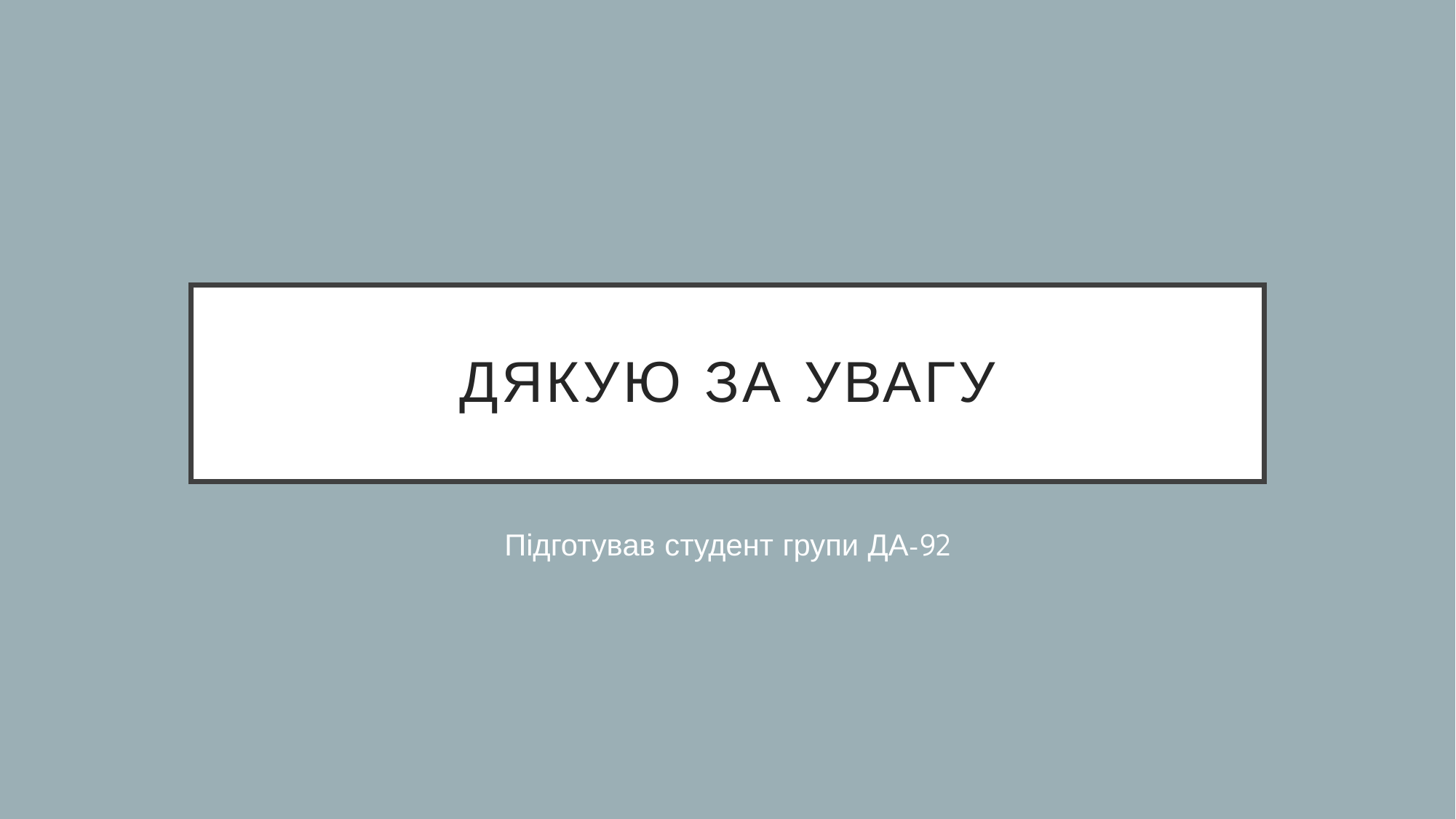

# Дякую за увагу
Підготував студент групи ДА-92